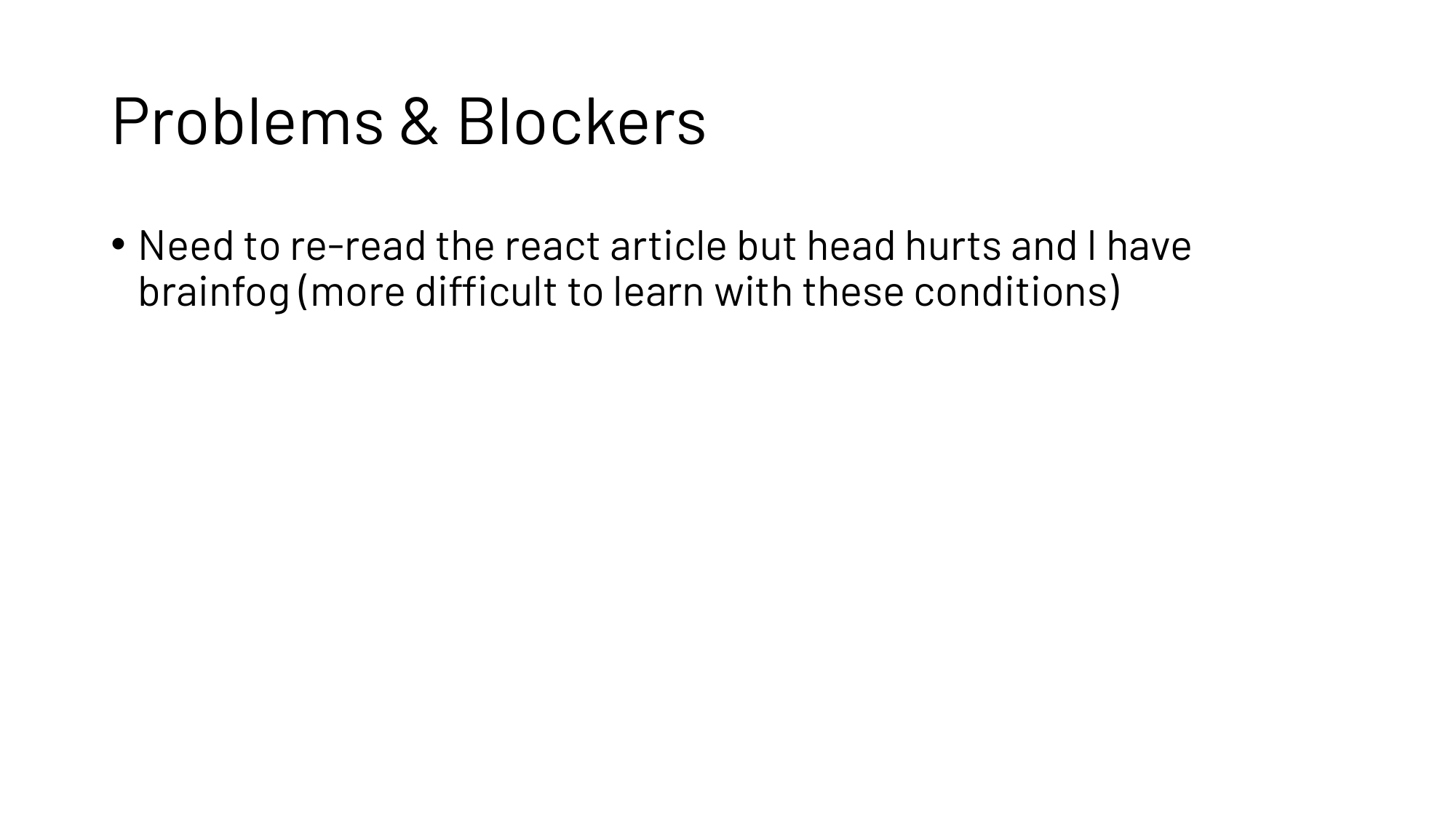

# Problems & Blockers
Need to re-read the react article but head hurts and I have brainfog (more difficult to learn with these conditions)